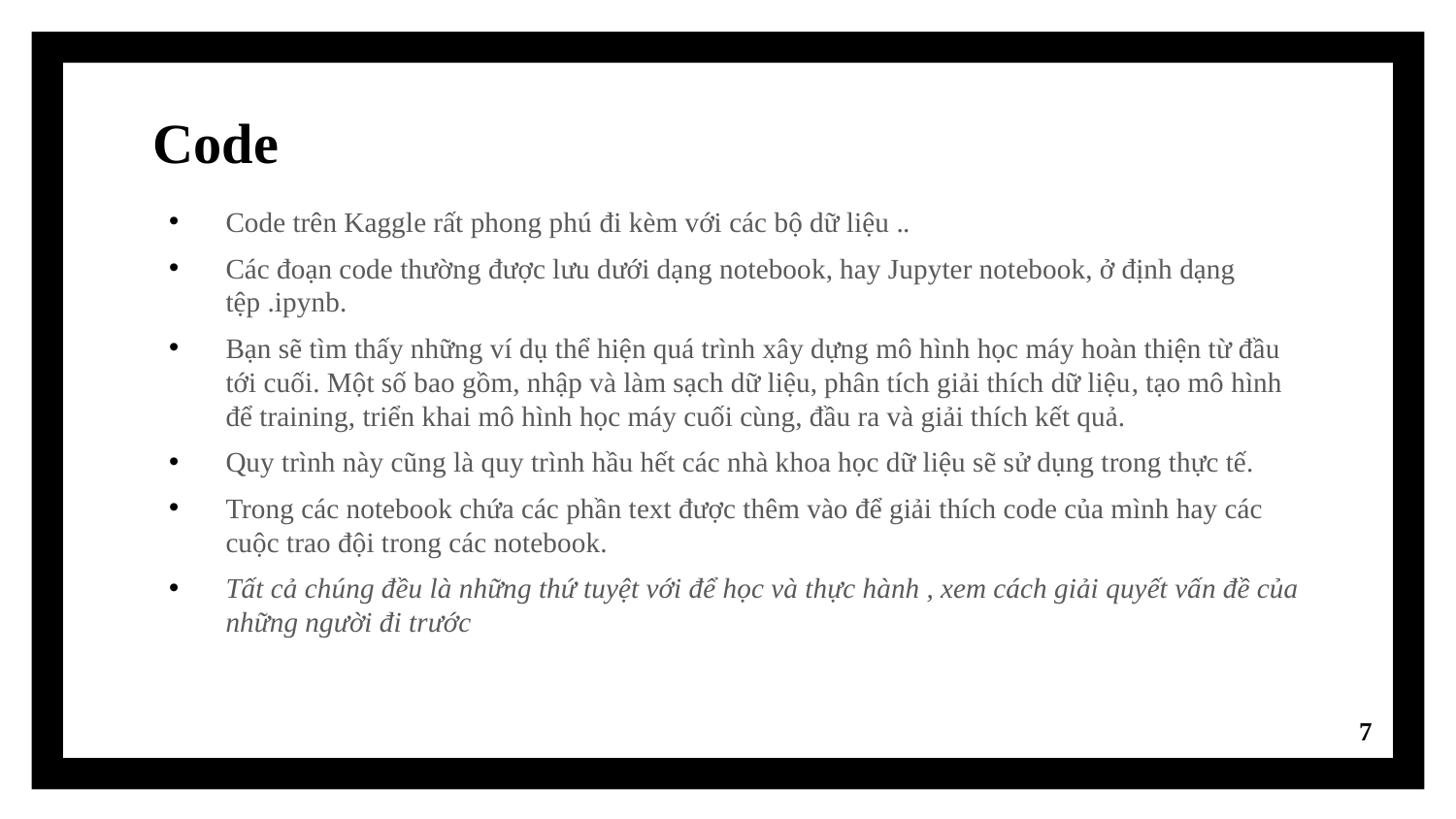

# Code
Code trên Kaggle rất phong phú đi kèm với các bộ dữ liệu ..
Các đoạn code thường được lưu dưới dạng notebook, hay Jupyter notebook, ở định dạng tệp .ipynb.
Bạn sẽ tìm thấy những ví dụ thể hiện quá trình xây dựng mô hình học máy hoàn thiện từ đầu tới cuối. Một số bao gồm, nhập và làm sạch dữ liệu, phân tích giải thích dữ liệu, tạo mô hình để training, triển khai mô hình học máy cuối cùng, đầu ra và giải thích kết quả.
Quy trình này cũng là quy trình hầu hết các nhà khoa học dữ liệu sẽ sử dụng trong thực tế.
Trong các notebook chứa các phần text được thêm vào để giải thích code của mình hay các cuộc trao đội trong các notebook.
Tất cả chúng đều là những thứ tuyệt với để học và thực hành , xem cách giải quyết vấn đề của những người đi trước
7